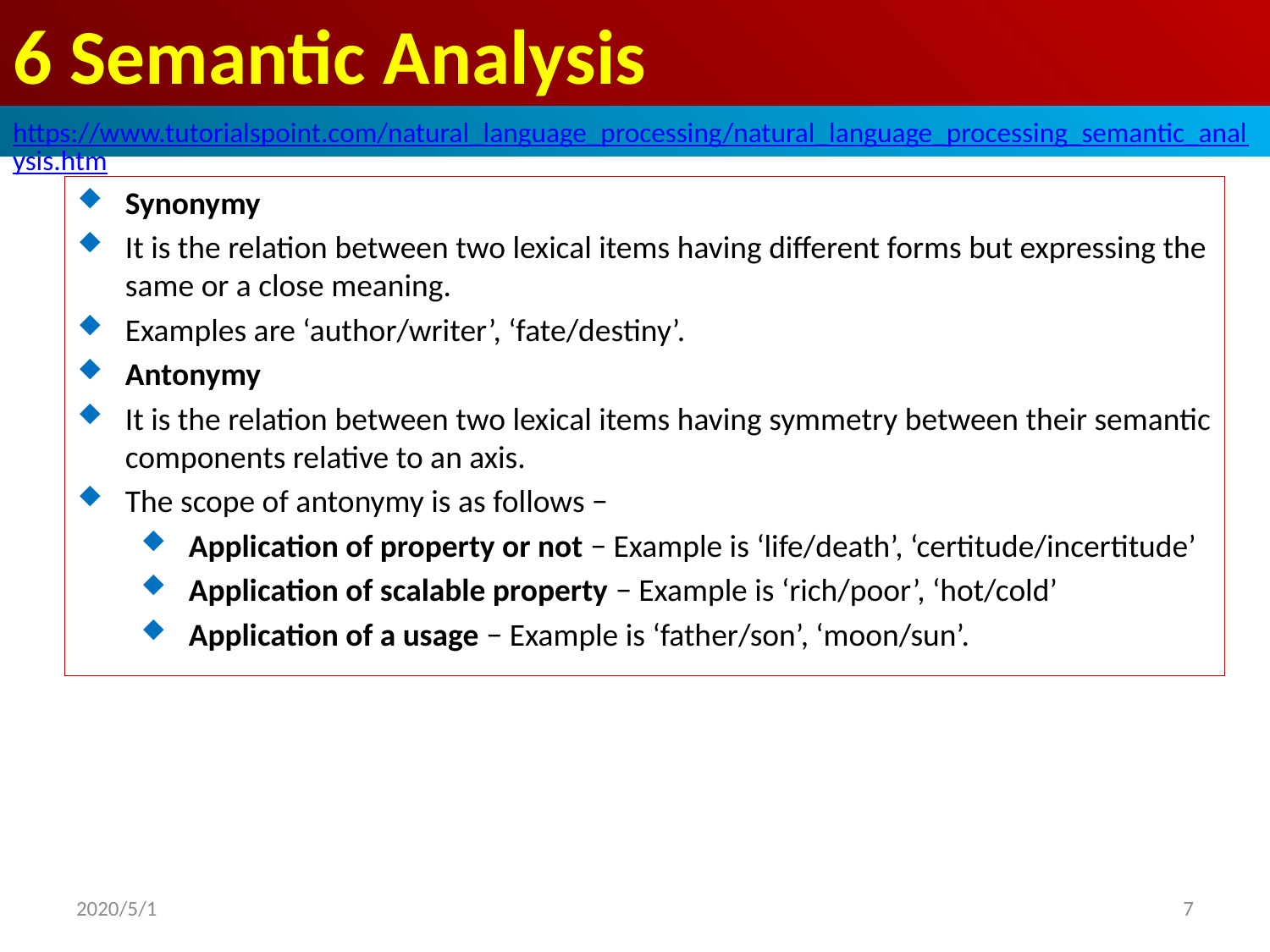

# 6 Semantic Analysis
https://www.tutorialspoint.com/natural_language_processing/natural_language_processing_semantic_analysis.htm
Synonymy
It is the relation between two lexical items having different forms but expressing the same or a close meaning.
Examples are ‘author/writer’, ‘fate/destiny’.
Antonymy
It is the relation between two lexical items having symmetry between their semantic components relative to an axis.
The scope of antonymy is as follows −
Application of property or not − Example is ‘life/death’, ‘certitude/incertitude’
Application of scalable property − Example is ‘rich/poor’, ‘hot/cold’
Application of a usage − Example is ‘father/son’, ‘moon/sun’.
2020/5/1
7